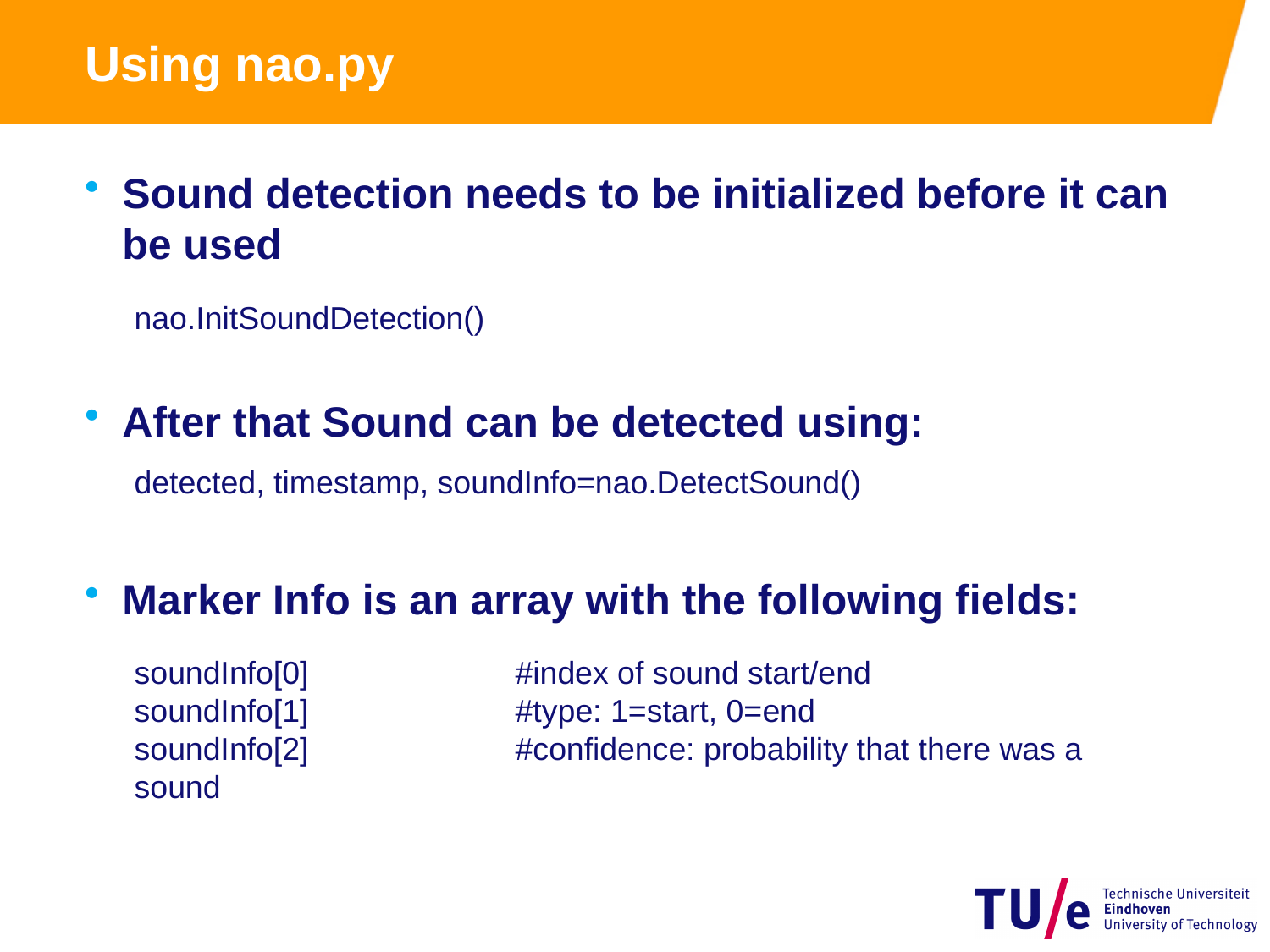

# Using nao.py
Sound detection needs to be initialized before it can be used

After that Sound can be detected using:

Marker Info is an array with the following fields:

nao.InitSoundDetection()
detected, timestamp, soundInfo=nao.DetectSound()
soundInfo[0]		#index of sound start/end
soundInfo[1]		#type: 1=start, 0=end
soundInfo[2]		#confidence: probability that there was a sound